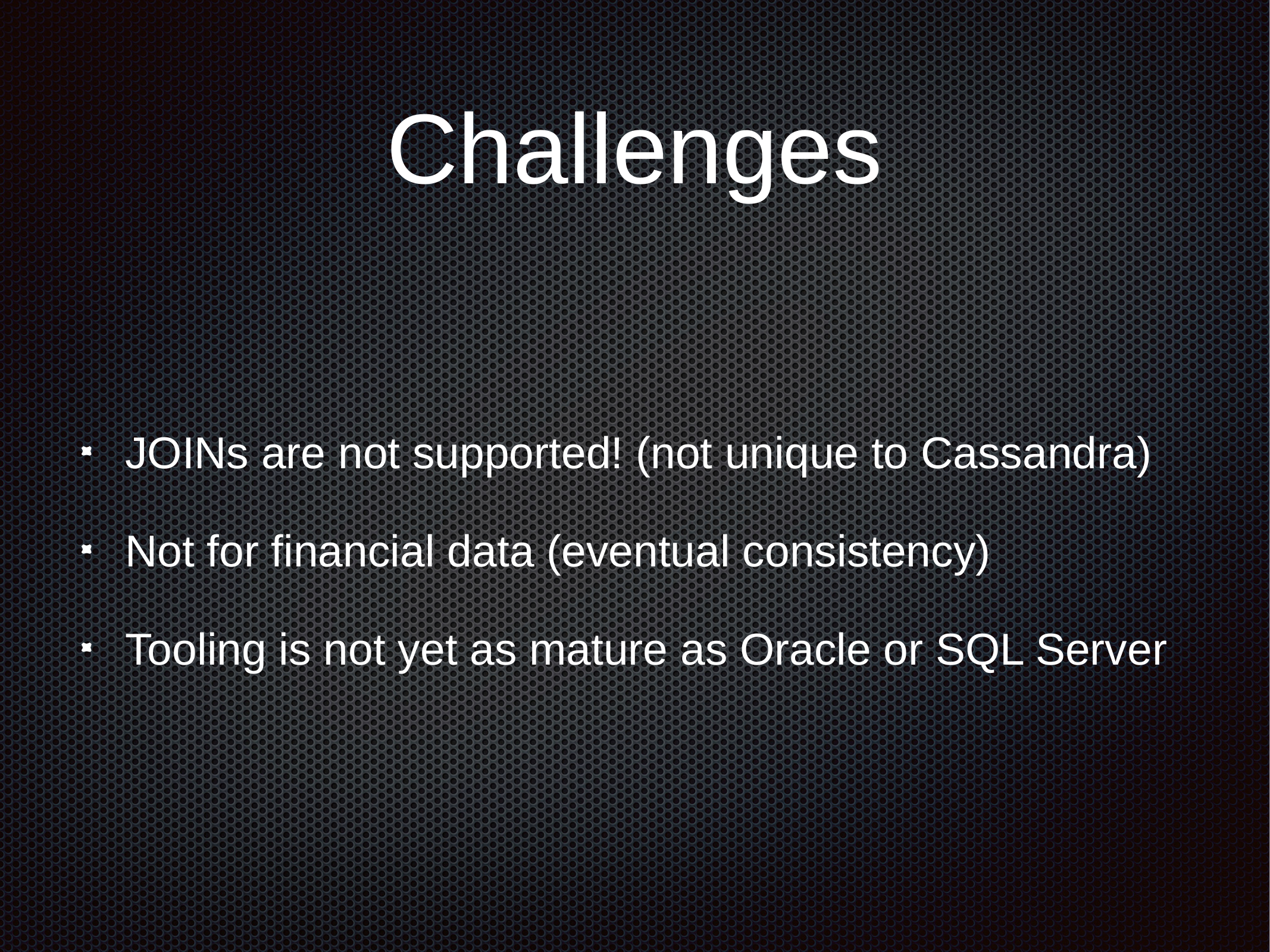

# Challenges
JOINs are not supported! (not unique to Cassandra)
Not for financial data (eventual consistency)
Tooling is not yet as mature as Oracle or SQL Server